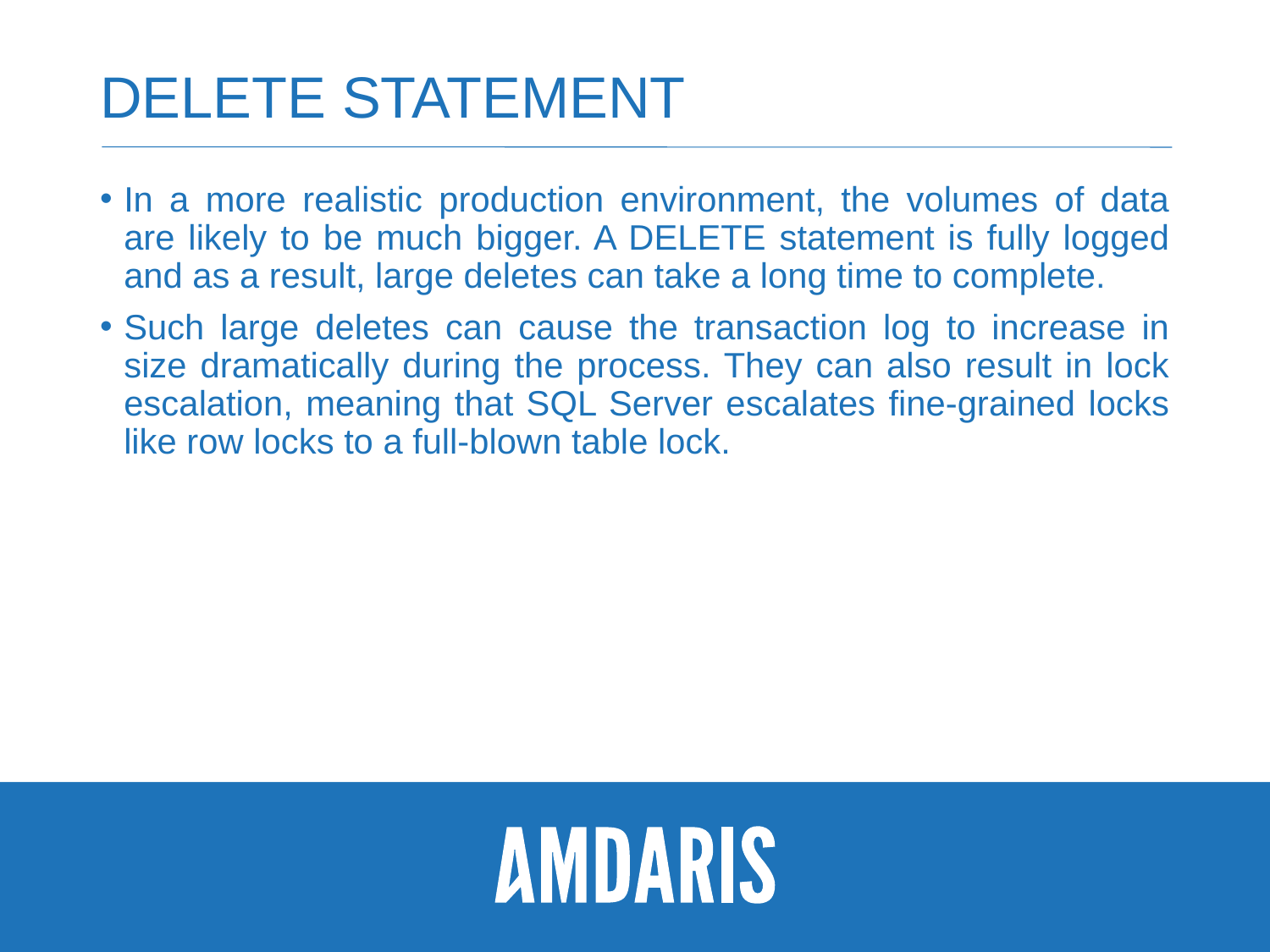

# Delete Statement
In a more realistic production environment, the volumes of data are likely to be much bigger. A DELETE statement is fully logged and as a result, large deletes can take a long time to complete.
Such large deletes can cause the transaction log to increase in size dramatically during the process. They can also result in lock escalation, meaning that SQL Server escalates fine-grained locks like row locks to a full-blown table lock.